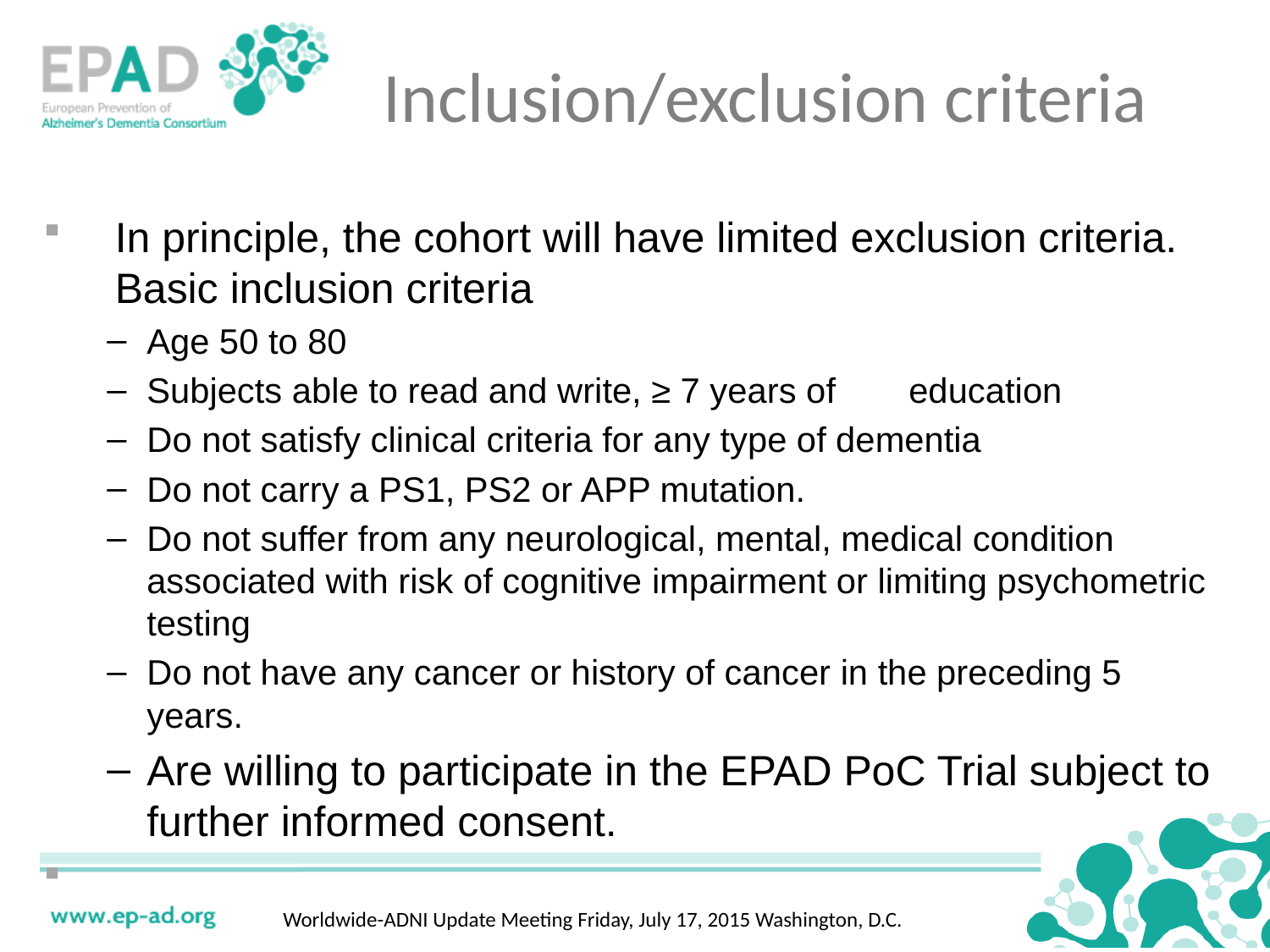

# Inclusion/exclusion criteria
In principle, the cohort will have limited exclusion criteria. Basic inclusion criteria
Age 50 to 80
Subjects able to read and write, ≥ 7 years of 	education
Do not satisfy clinical criteria for any type of dementia
Do not carry a PS1, PS2 or APP mutation.
Do not suffer from any neurological, mental, medical condition associated with risk of cognitive impairment or limiting psychometric testing
Do not have any cancer or history of cancer in the preceding 5 years.
Are willing to participate in the EPAD PoC Trial subject to further informed consent.

Worldwide-ADNI Update Meeting Friday, July 17, 2015 Washington, D.C.